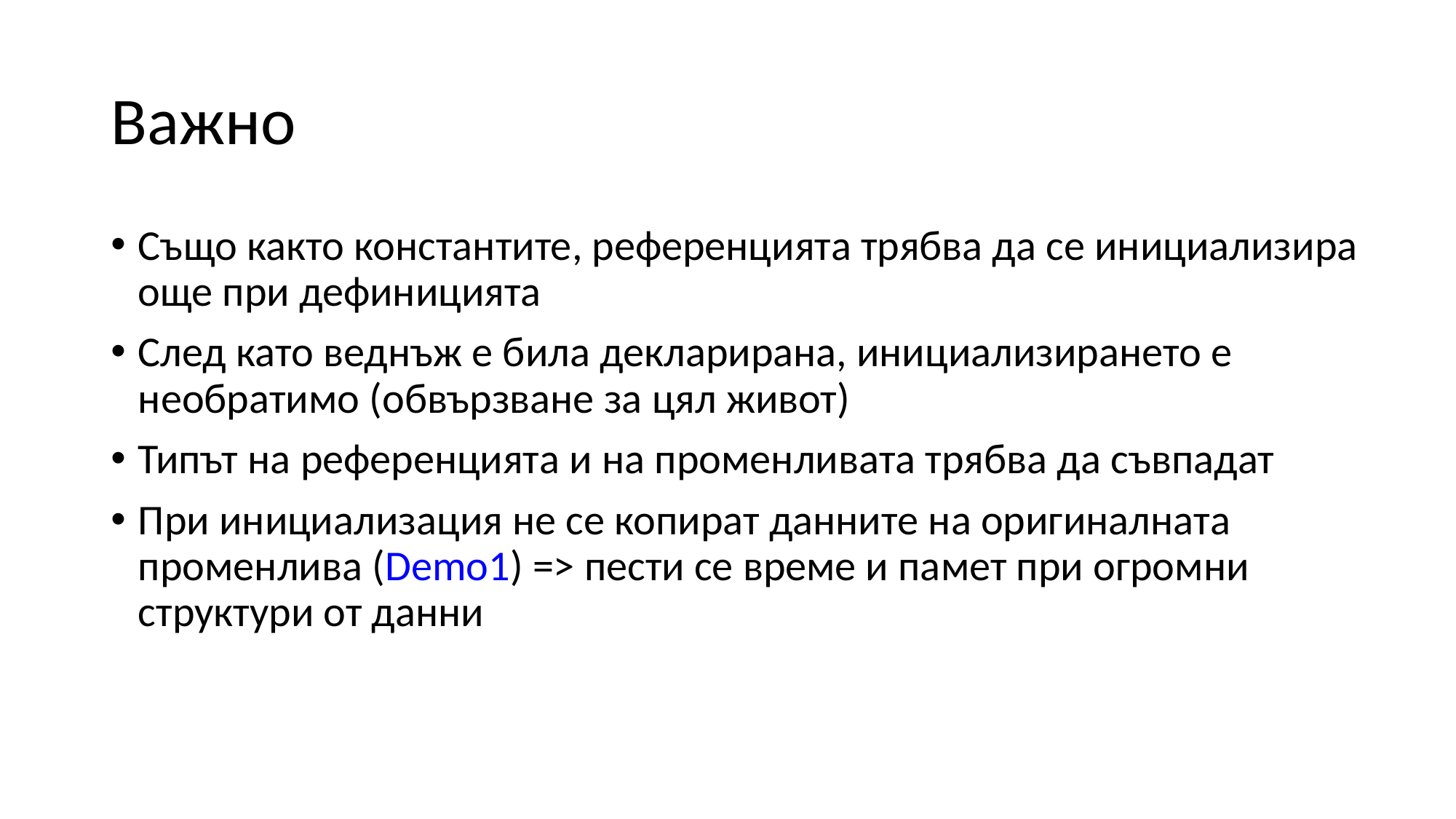

# Важно
Също както константите, референцията трябва да се инициализира още при дефиницията
След като веднъж е била декларирана, инициализирането е необратимо (обвързване за цял живот)
Типът на референцията и на променливата трябва да съвпадат
При инициализация не се копират данните на оригиналната променлива (Demo1) => пести се време и памет при огромни структури от данни